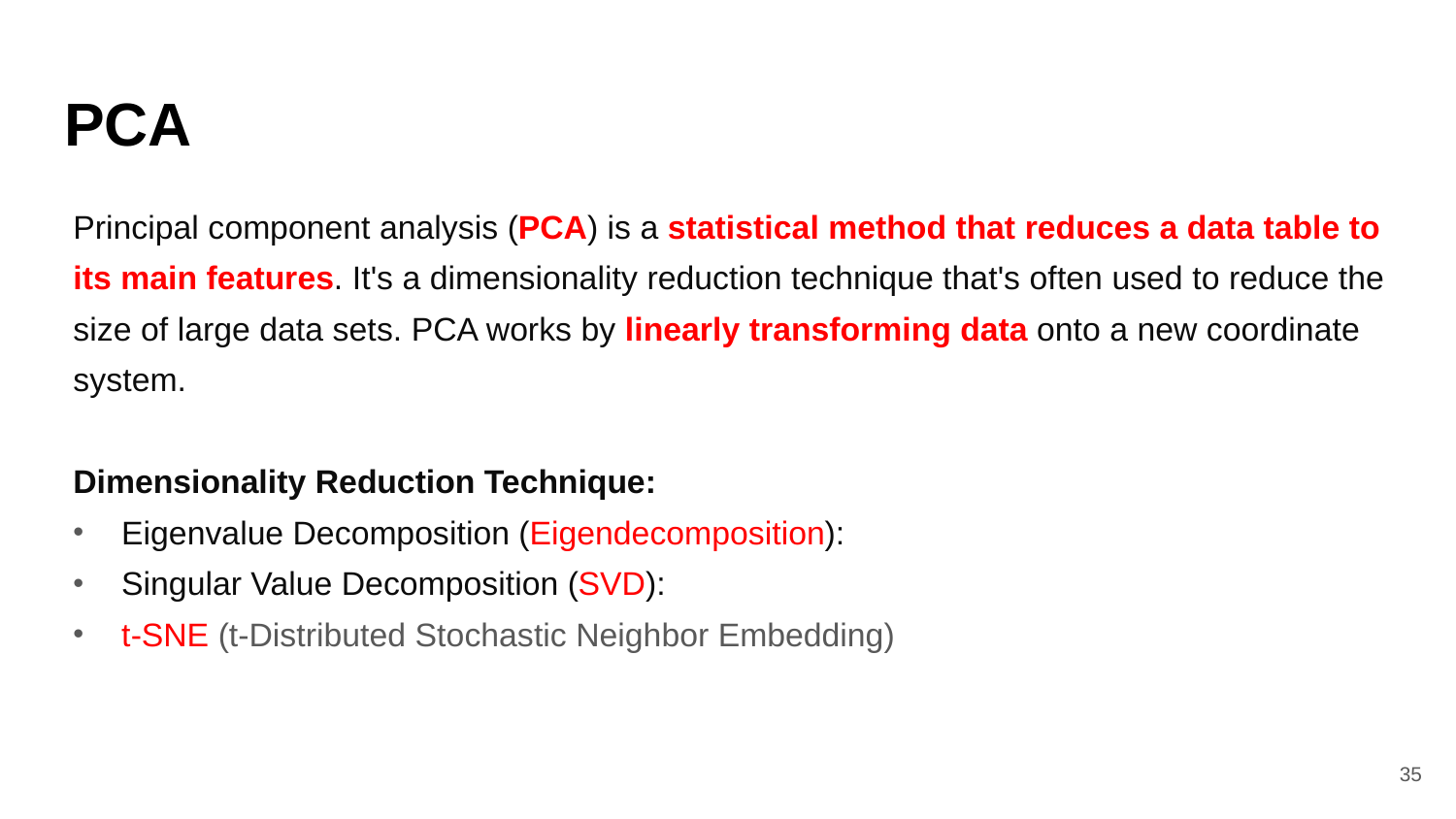

# PCA
Principal component analysis (PCA) is a statistical method that reduces a data table to its main features. It's a dimensionality reduction technique that's often used to reduce the size of large data sets. PCA works by linearly transforming data onto a new coordinate system.

Dimensionality Reduction Technique:
Eigenvalue Decomposition (Eigendecomposition):
Singular Value Decomposition (SVD):
t-SNE (t-Distributed Stochastic Neighbor Embedding)

35